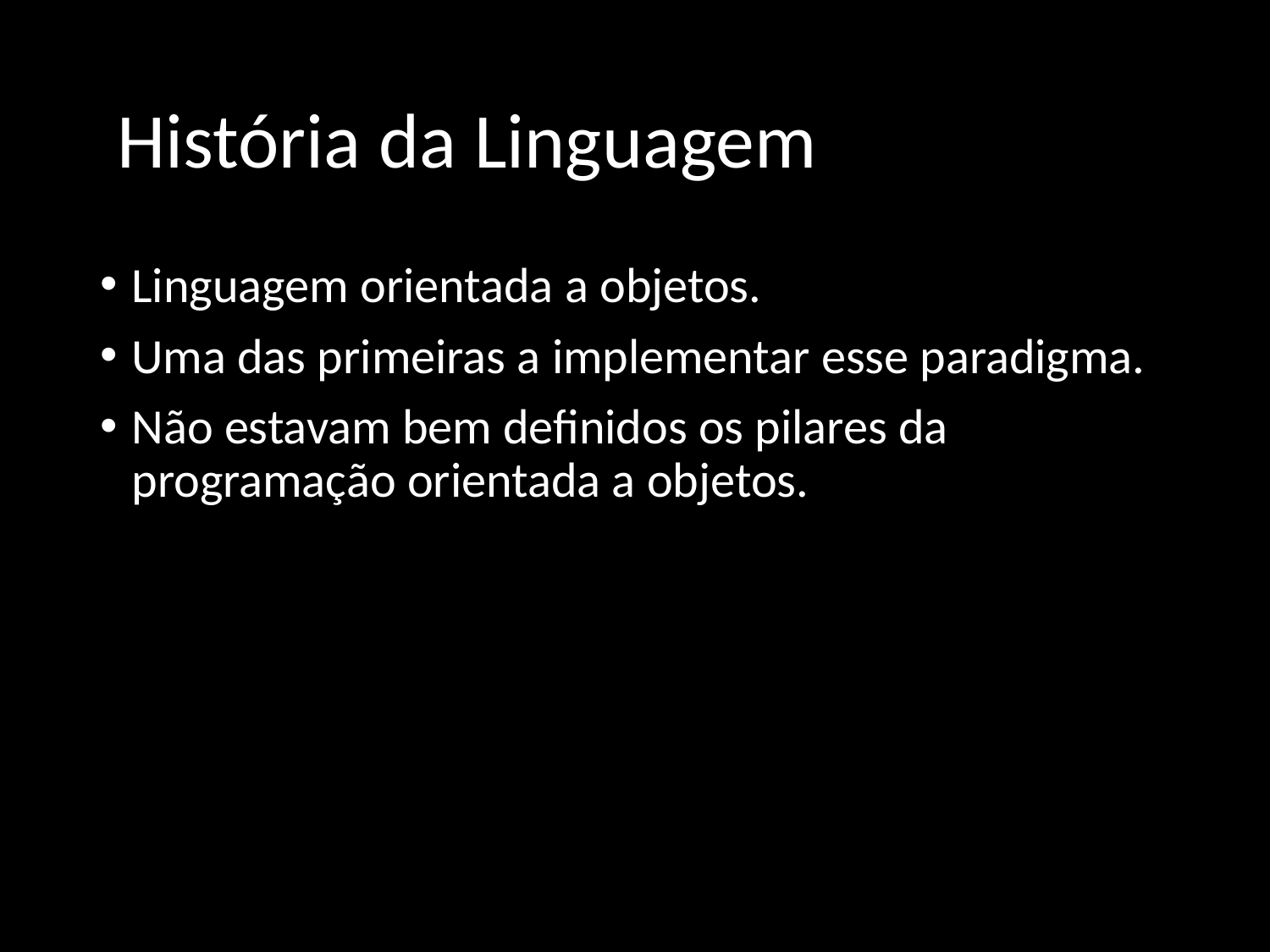

# História da Linguagem
Linguagem orientada a objetos.
Uma das primeiras a implementar esse paradigma.
Não estavam bem definidos os pilares da programação orientada a objetos.